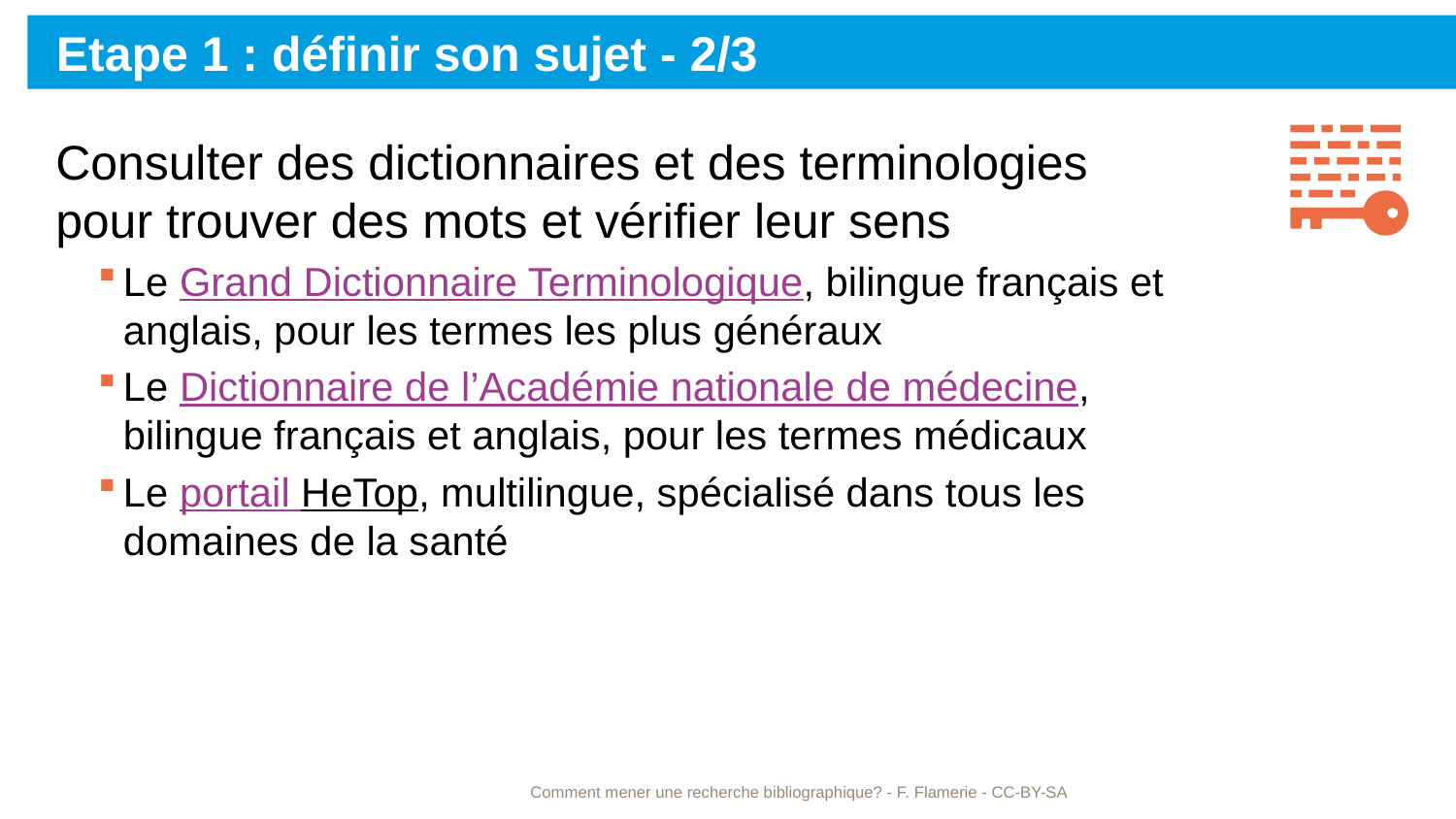

# Etape 1 : définir son sujet - 2/3
Consulter des dictionnaires et des terminologies pour trouver des mots et vérifier leur sens
Le Grand Dictionnaire Terminologique, bilingue français et anglais, pour les termes les plus généraux
Le Dictionnaire de l’Académie nationale de médecine, bilingue français et anglais, pour les termes médicaux
Le portail HeTop, multilingue, spécialisé dans tous les domaines de la santé

Comment mener une recherche bibliographique? - F. Flamerie - CC-BY-SA